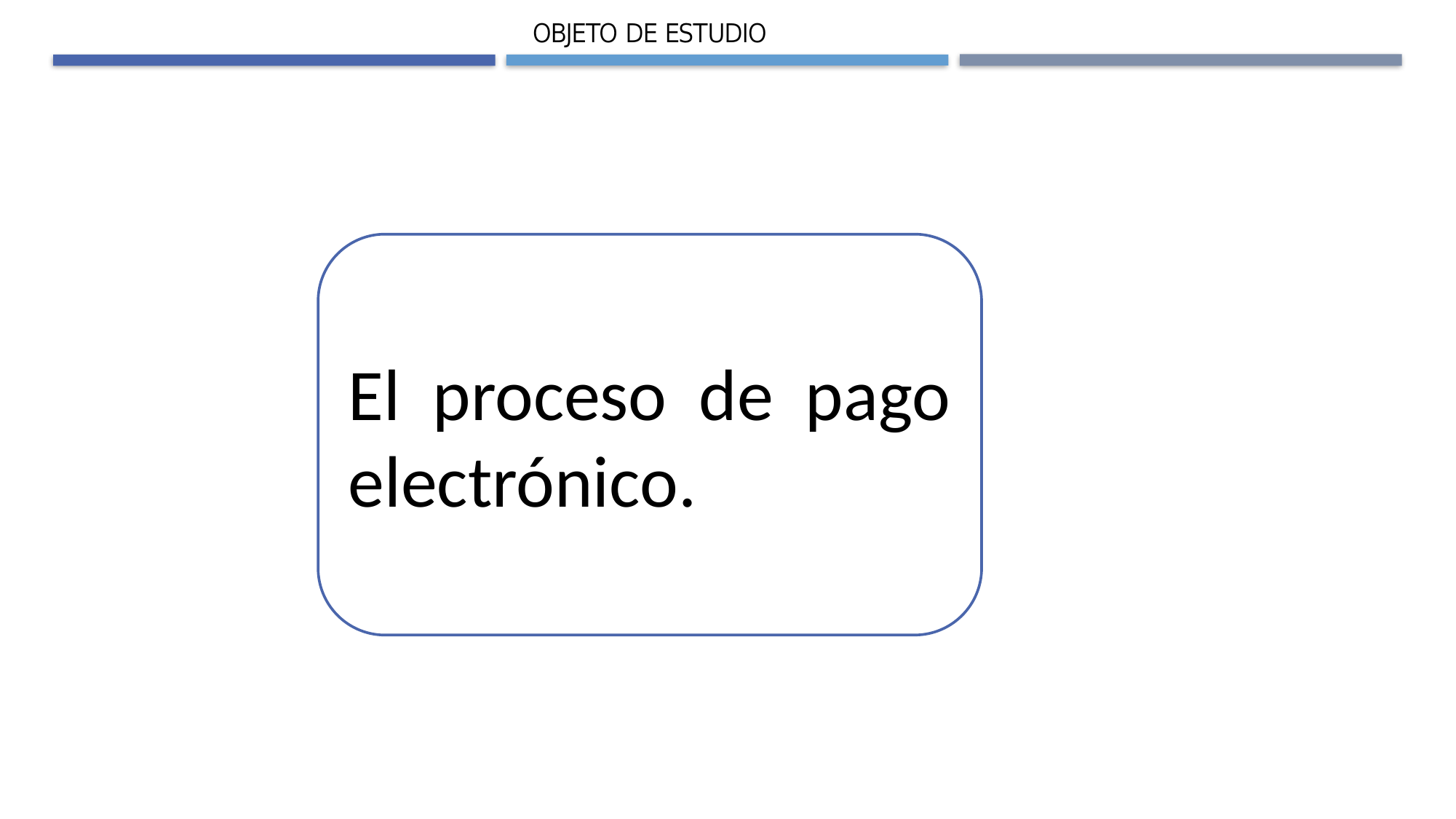

OBJETO DE ESTUDIO
El proceso de pago electrónico.